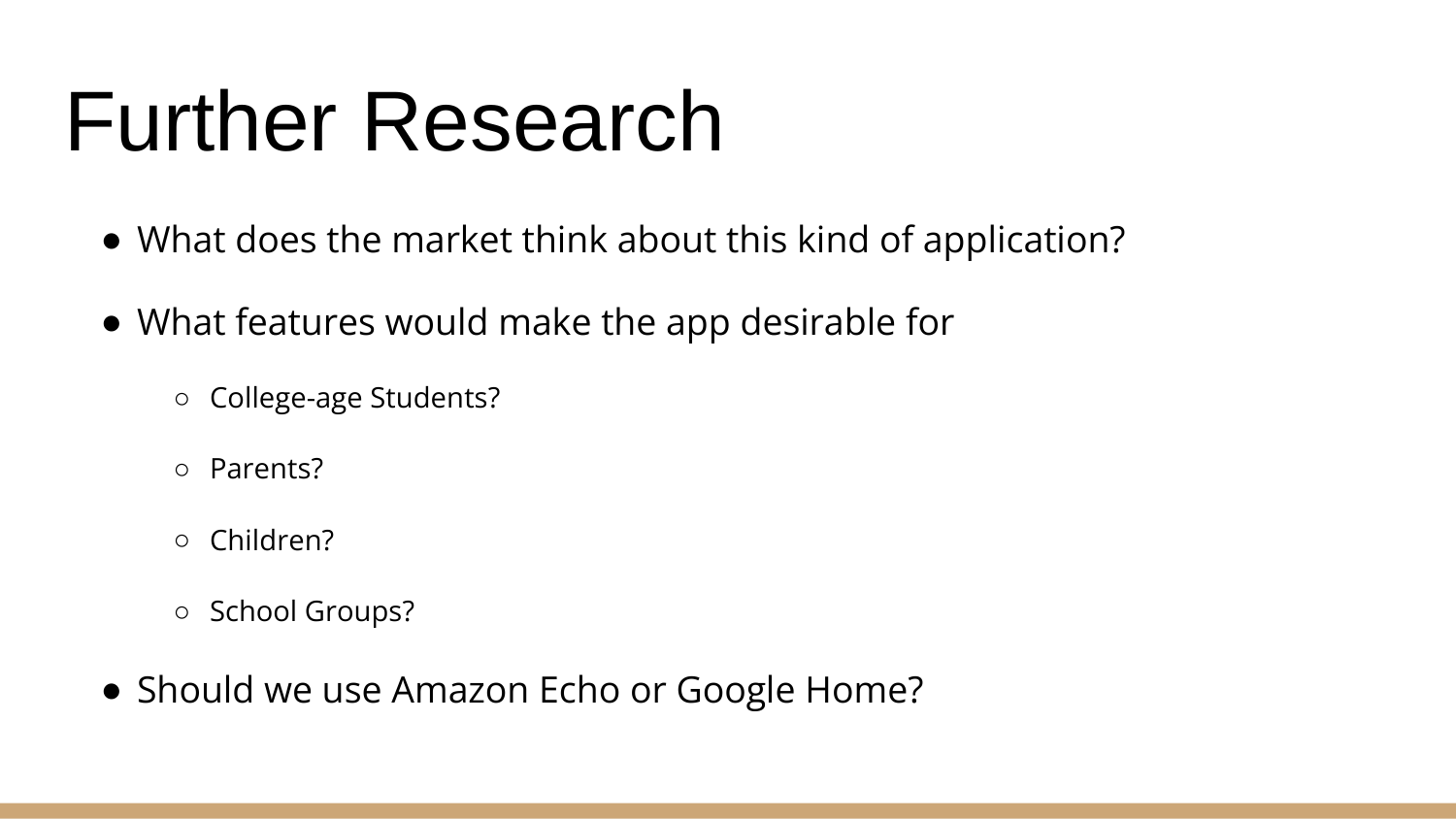

# Further Research
What does the market think about this kind of application?
What features would make the app desirable for
College-age Students?
Parents?
Children?
School Groups?
Should we use Amazon Echo or Google Home?